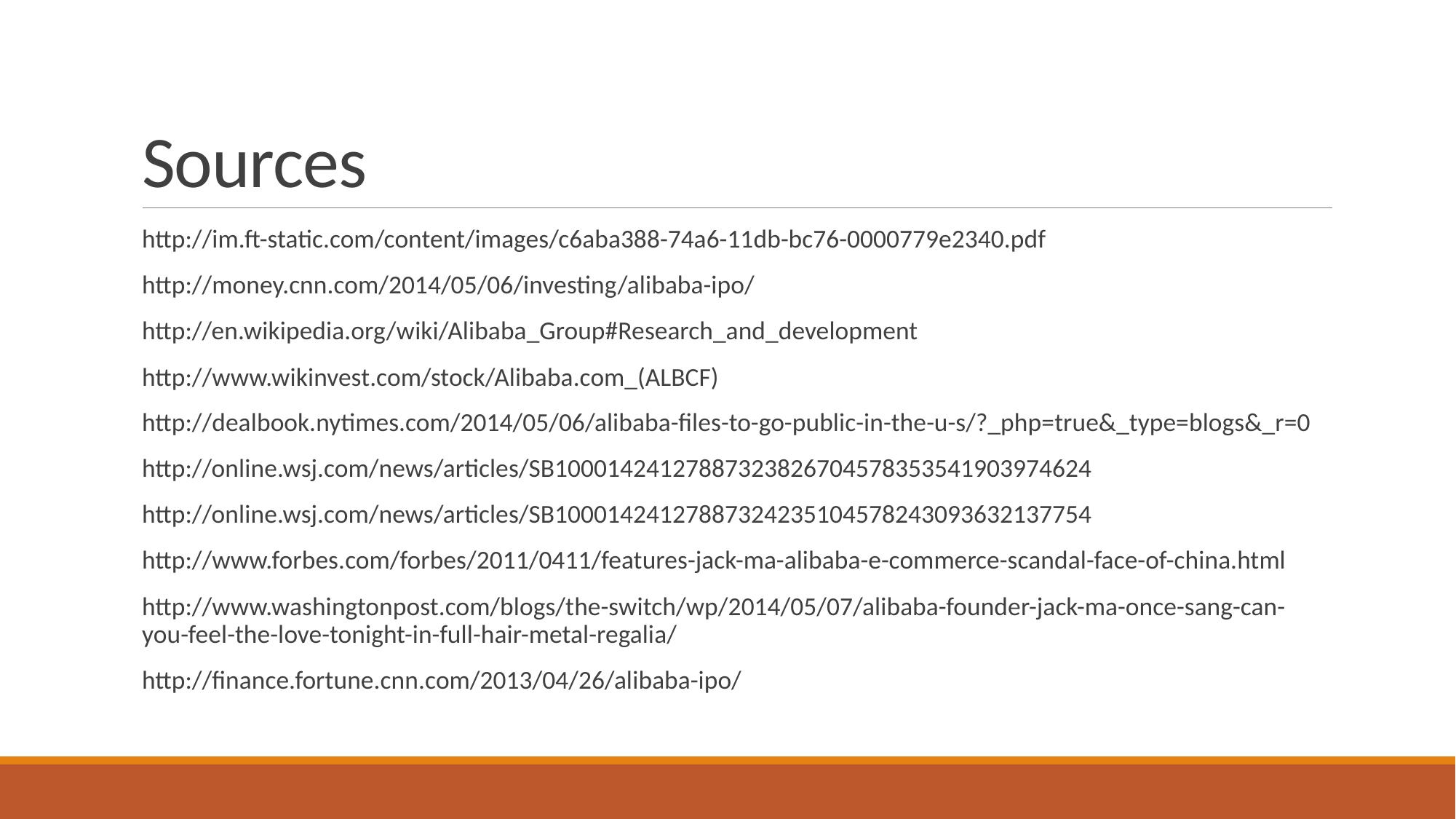

# Sources
http://im.ft-static.com/content/images/c6aba388-74a6-11db-bc76-0000779e2340.pdf
http://money.cnn.com/2014/05/06/investing/alibaba-ipo/
http://en.wikipedia.org/wiki/Alibaba_Group#Research_and_development
http://www.wikinvest.com/stock/Alibaba.com_(ALBCF)
http://dealbook.nytimes.com/2014/05/06/alibaba-files-to-go-public-in-the-u-s/?_php=true&_type=blogs&_r=0
http://online.wsj.com/news/articles/SB10001424127887323826704578353541903974624
http://online.wsj.com/news/articles/SB10001424127887324235104578243093632137754
http://www.forbes.com/forbes/2011/0411/features-jack-ma-alibaba-e-commerce-scandal-face-of-china.html
http://www.washingtonpost.com/blogs/the-switch/wp/2014/05/07/alibaba-founder-jack-ma-once-sang-can-you-feel-the-love-tonight-in-full-hair-metal-regalia/
http://finance.fortune.cnn.com/2013/04/26/alibaba-ipo/